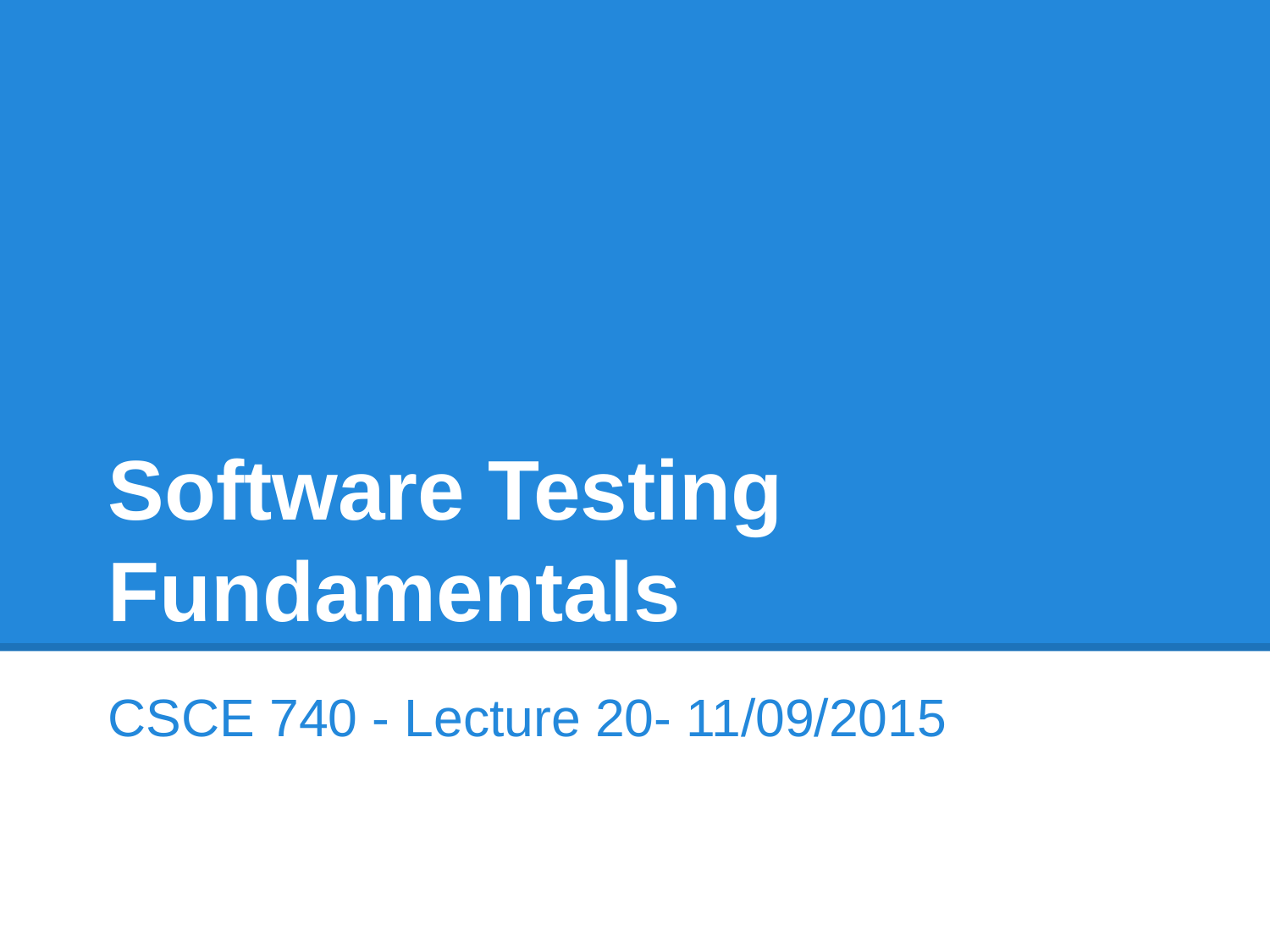

# Software Testing Fundamentals
CSCE 740 - Lecture 20- 11/09/2015